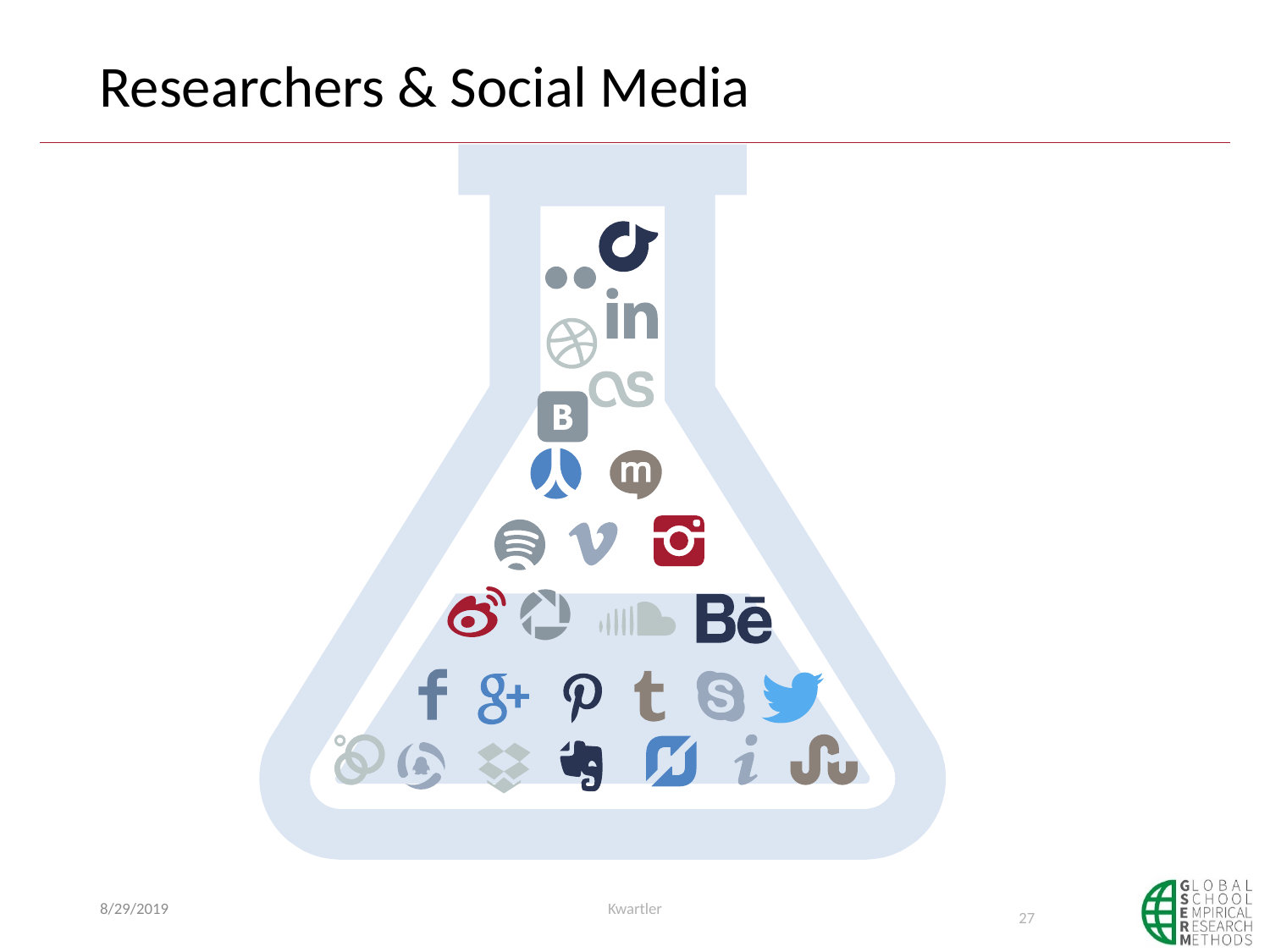

# Researchers & Social Media

8/29/2019
Kwartler
27